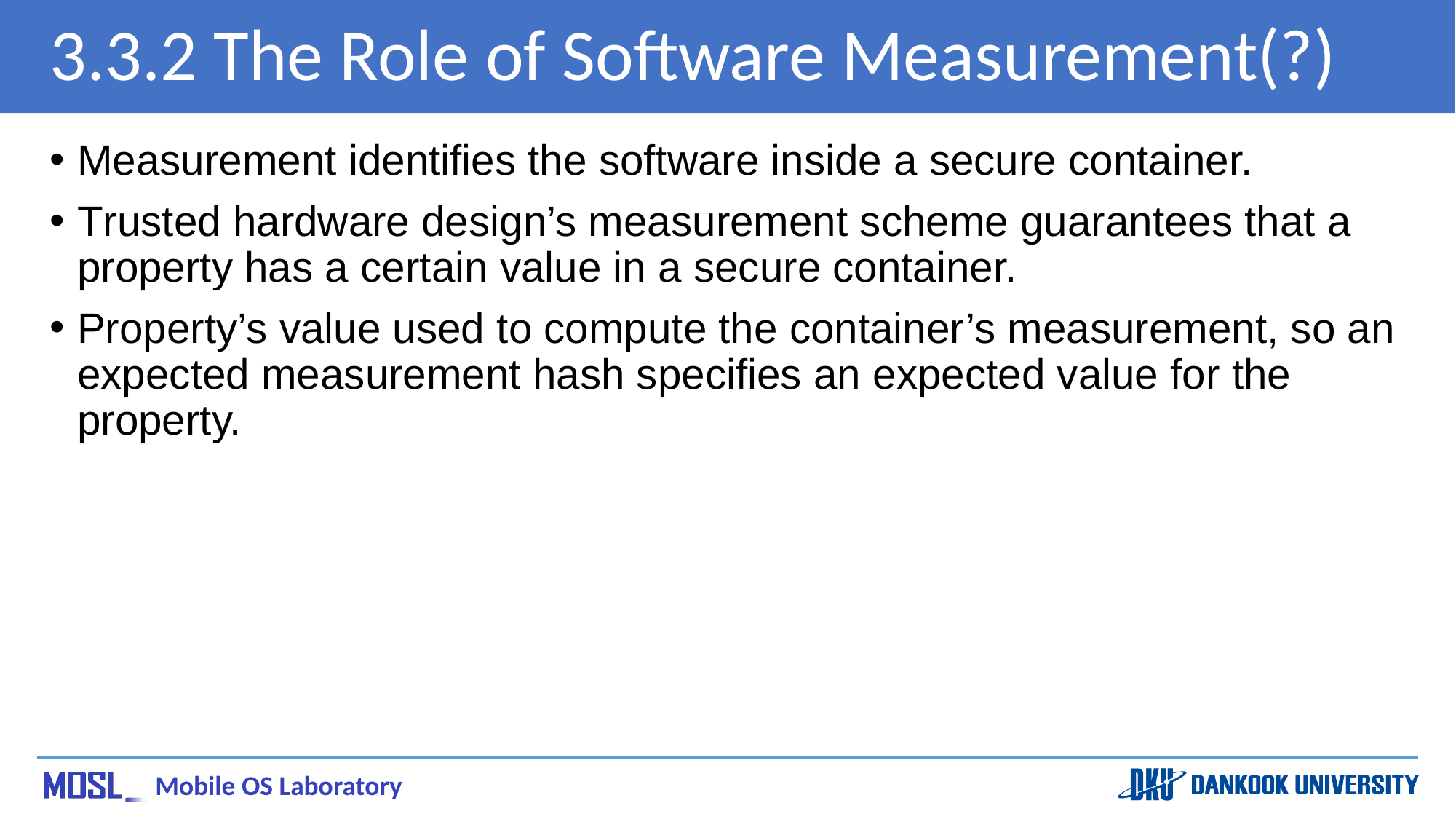

# 3.3.2 The Role of Software Measurement(?)
Measurement identifies the software inside a secure container.
Trusted hardware design’s measurement scheme guarantees that a property has a certain value in a secure container.
Property’s value used to compute the container’s measurement, so an expected measurement hash specifies an expected value for the property.